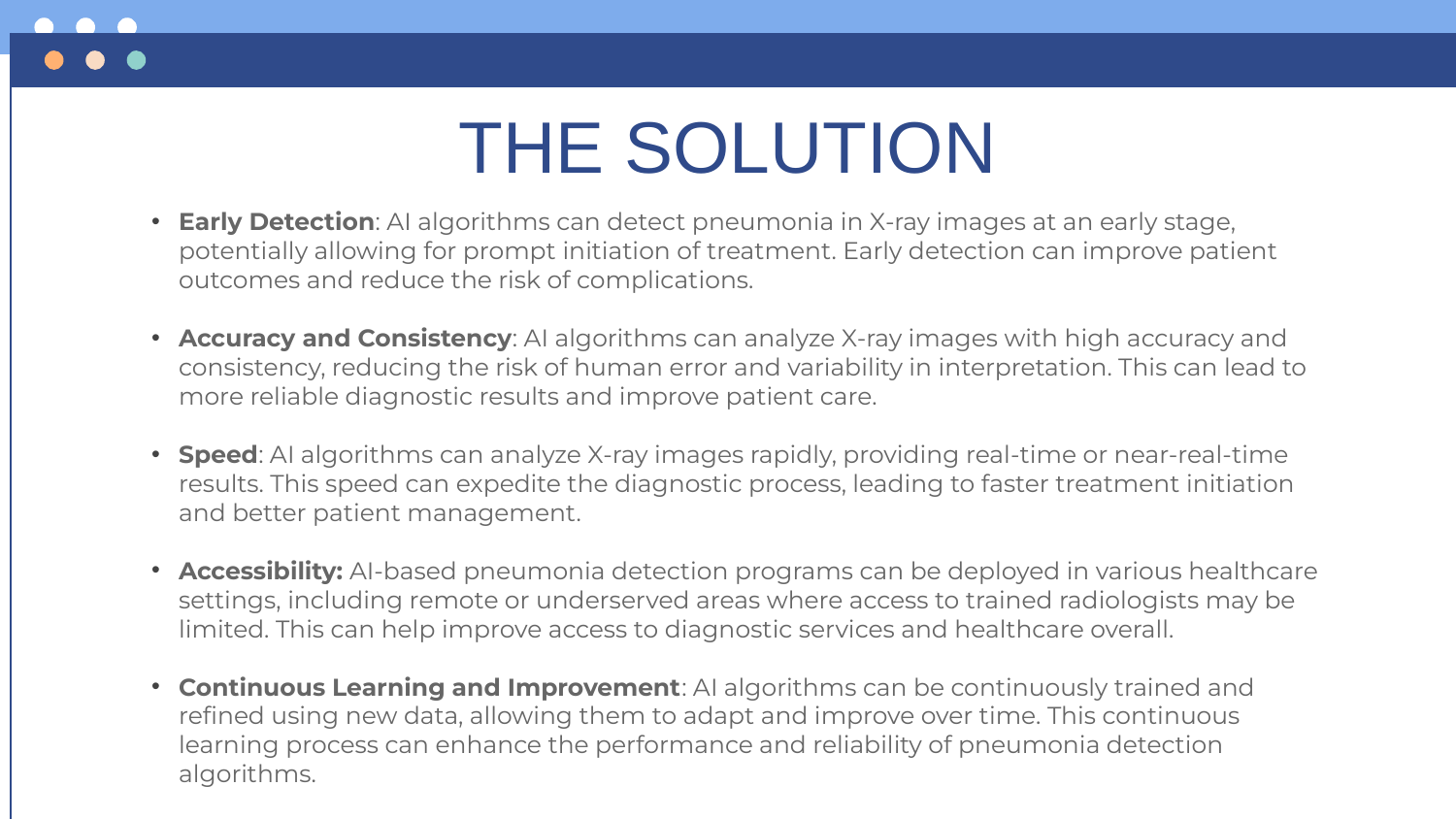

# THE SOLUTION
Early Detection: AI algorithms can detect pneumonia in X-ray images at an early stage, potentially allowing for prompt initiation of treatment. Early detection can improve patient outcomes and reduce the risk of complications.

Accuracy and Consistency: AI algorithms can analyze X-ray images with high accuracy and consistency, reducing the risk of human error and variability in interpretation. This can lead to more reliable diagnostic results and improve patient care.

Speed: AI algorithms can analyze X-ray images rapidly, providing real-time or near-real-time results. This speed can expedite the diagnostic process, leading to faster treatment initiation and better patient management.

Accessibility: AI-based pneumonia detection programs can be deployed in various healthcare settings, including remote or underserved areas where access to trained radiologists may be limited. This can help improve access to diagnostic services and healthcare overall.

Continuous Learning and Improvement: AI algorithms can be continuously trained and refined using new data, allowing them to adapt and improve over time. This continuous learning process can enhance the performance and reliability of pneumonia detection algorithms.